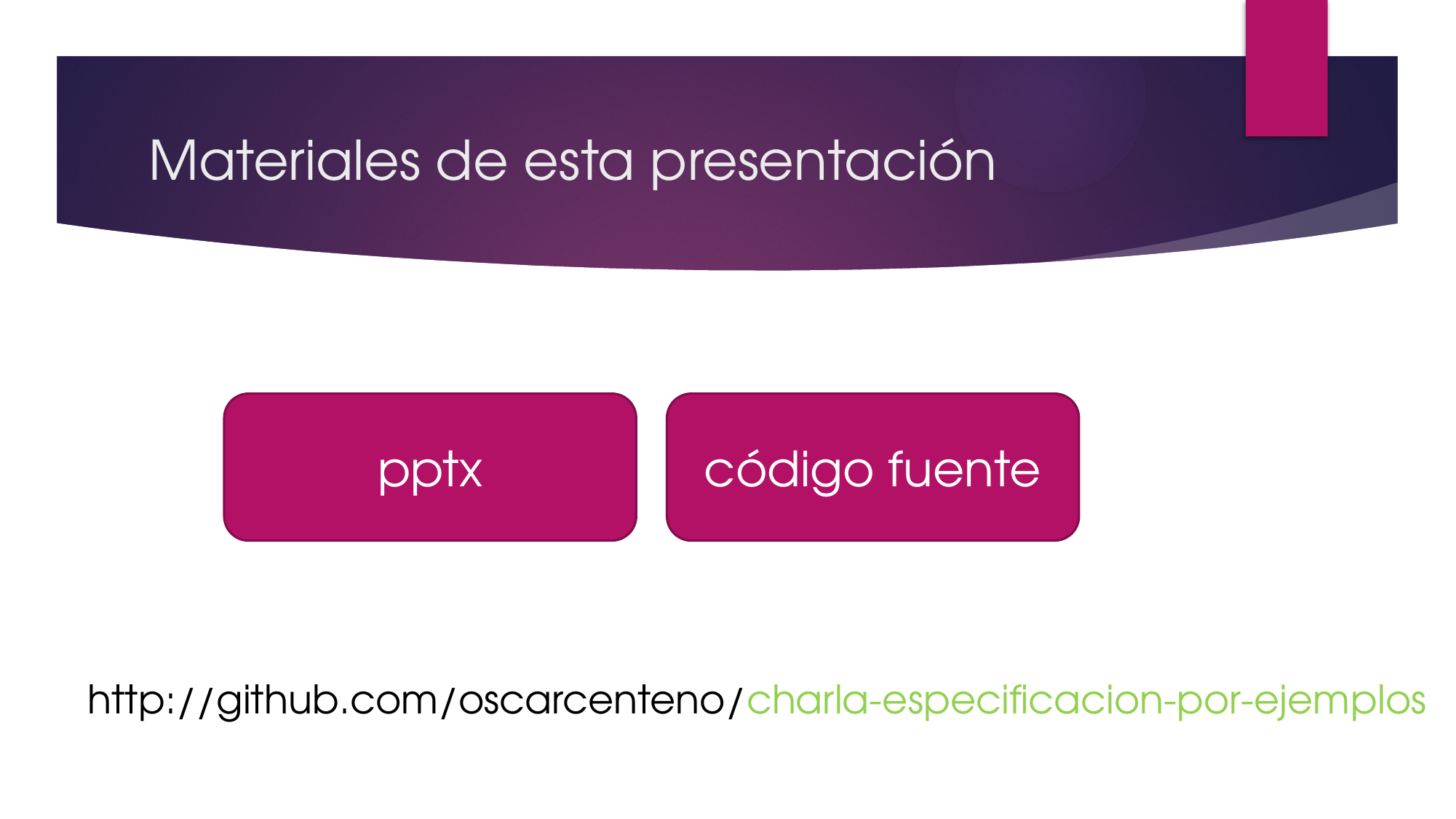

# Materiales de esta presentación
pptx
código fuente
http://github.com/oscarcenteno/charla-especificacion-por-ejemplos